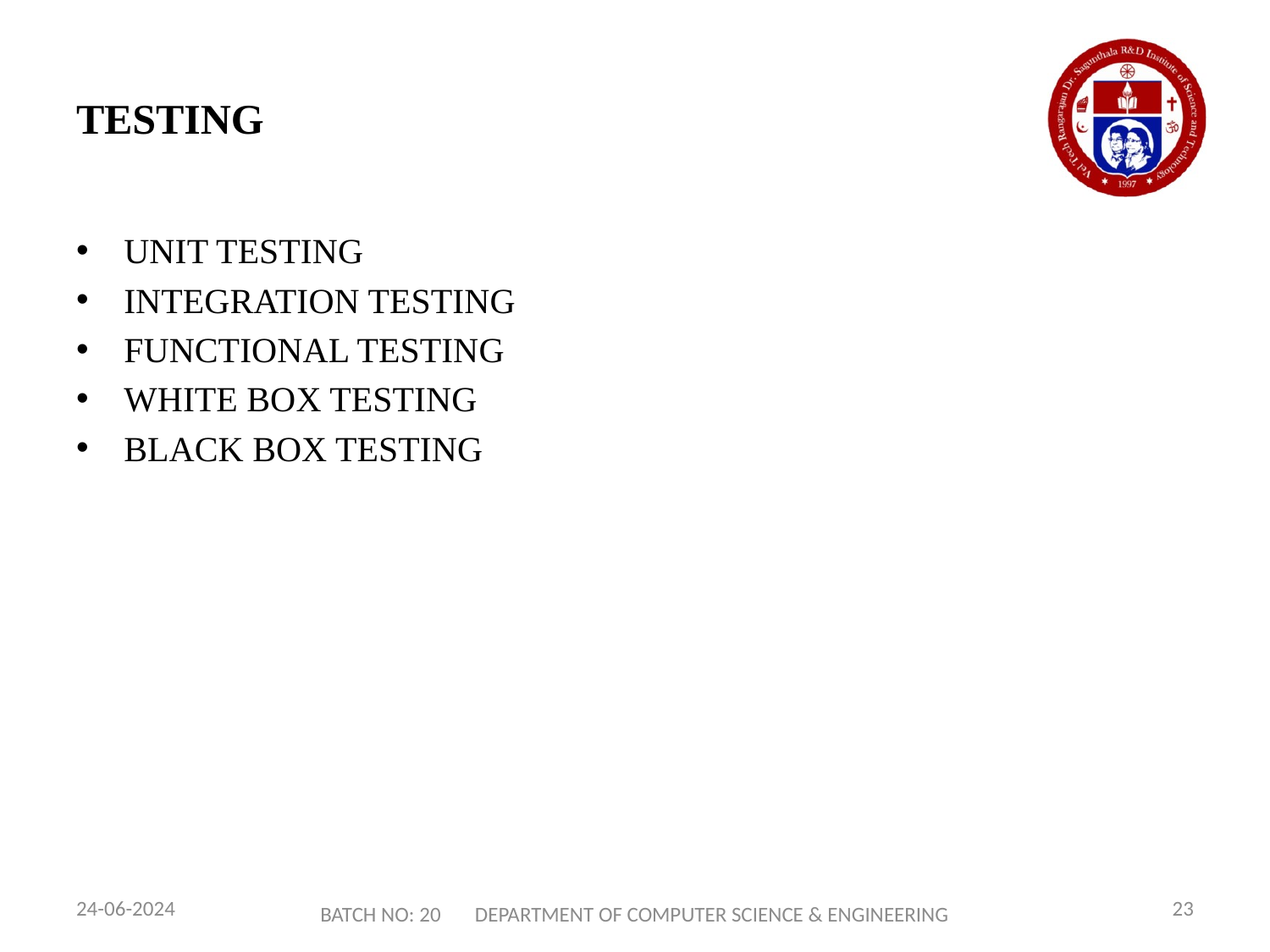

# TESTING
UNIT TESTING
INTEGRATION TESTING
FUNCTIONAL TESTING
WHITE BOX TESTING
BLACK BOX TESTING

24-06-2024
23
BATCH NO: 20       DEPARTMENT OF COMPUTER SCIENCE & ENGINEERING